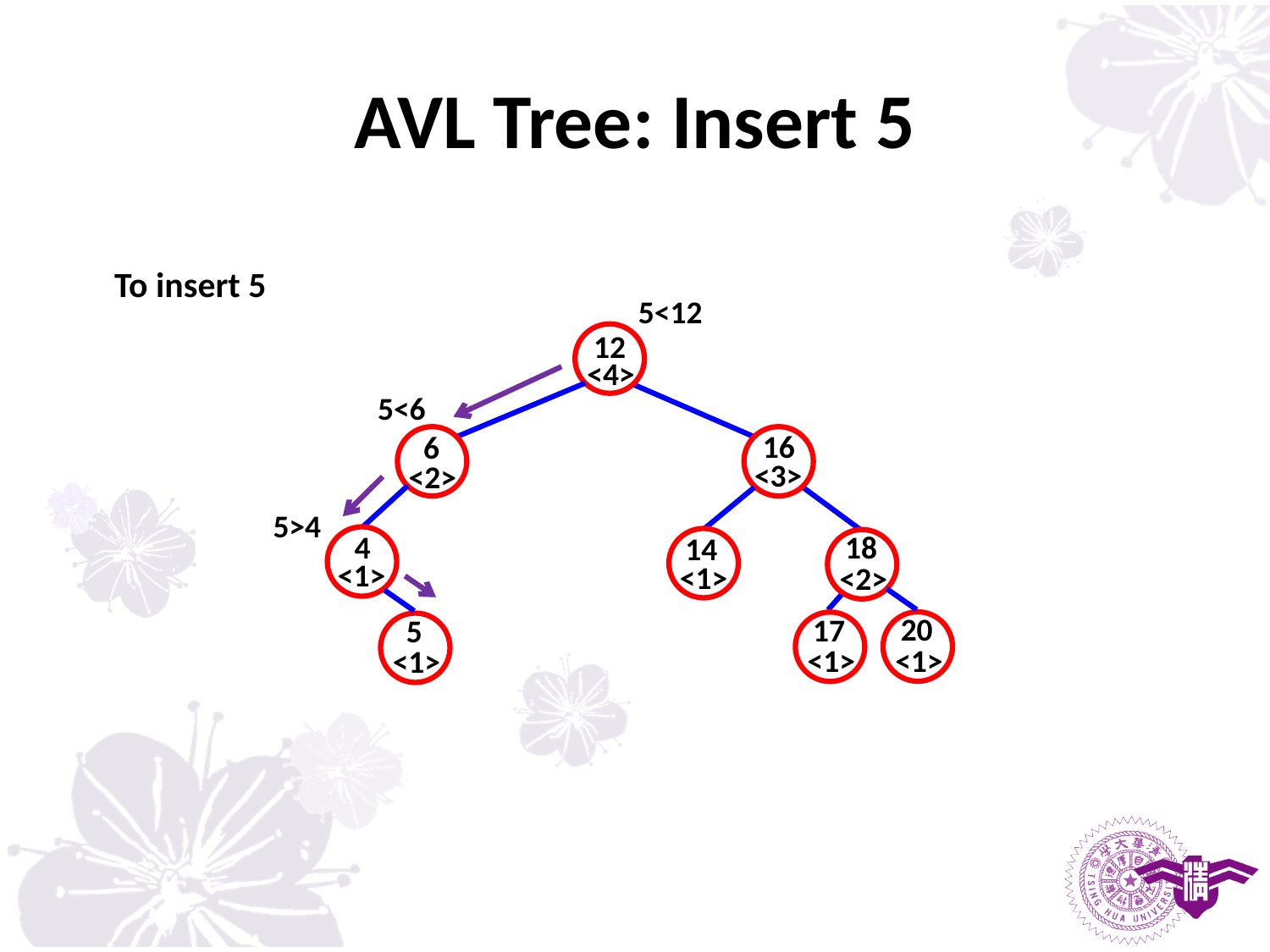

# AVL Tree: Insert 5
To insert 5
5<12

12
<4>
5<6
16

6
<3>
<2>
5>4

4
18

<2>

14
<1>
<1>
5

<1>
20

<1>
17

<1>